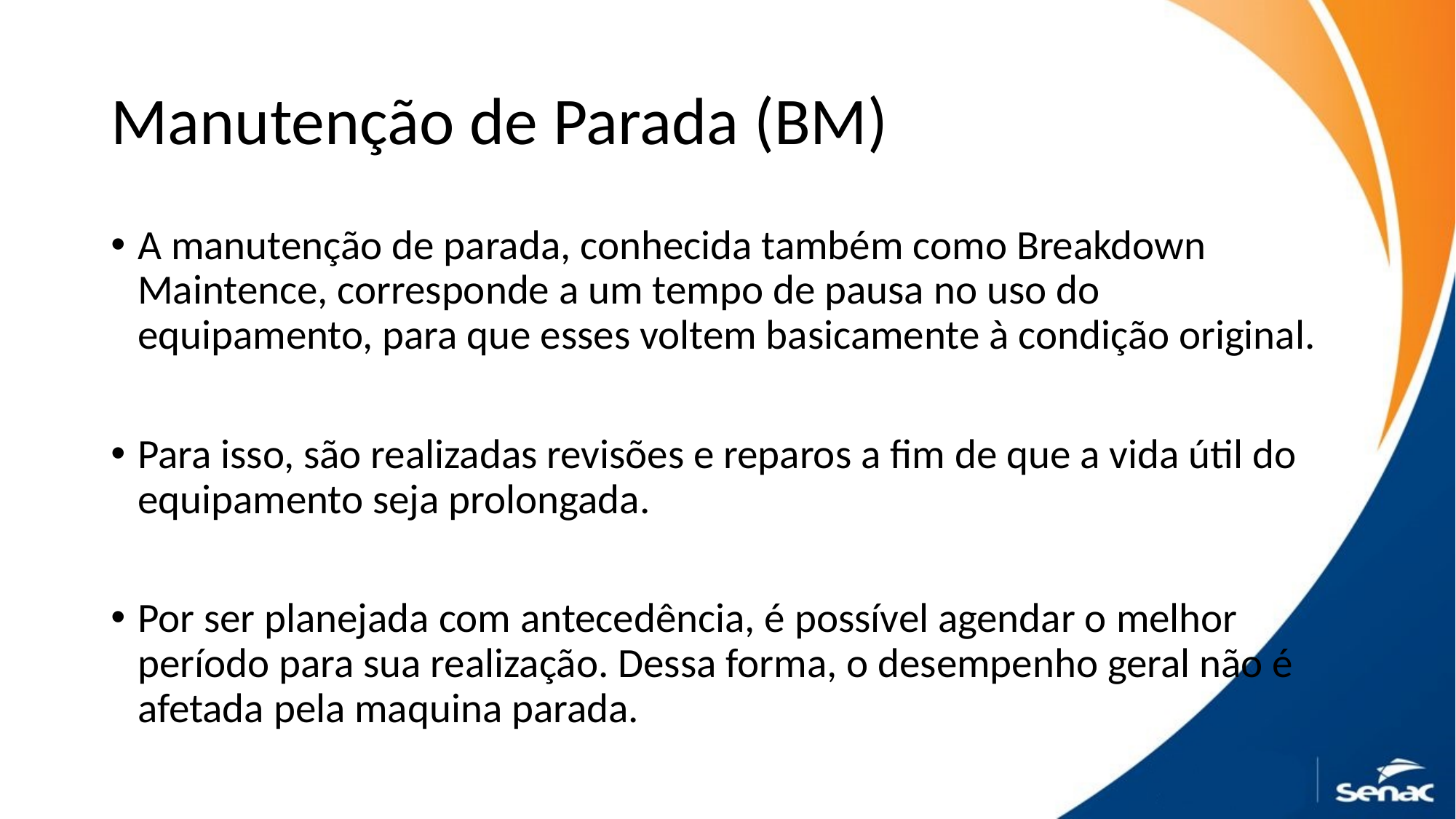

# Manutenção de Parada (BM)
A manutenção de parada, conhecida também como Breakdown Maintence, corresponde a um tempo de pausa no uso do equipamento, para que esses voltem basicamente à condição original.

Para isso, são realizadas revisões e reparos a fim de que a vida útil do equipamento seja prolongada.

Por ser planejada com antecedência, é possível agendar o melhor período para sua realização. Dessa forma, o desempenho geral não é afetada pela maquina parada.